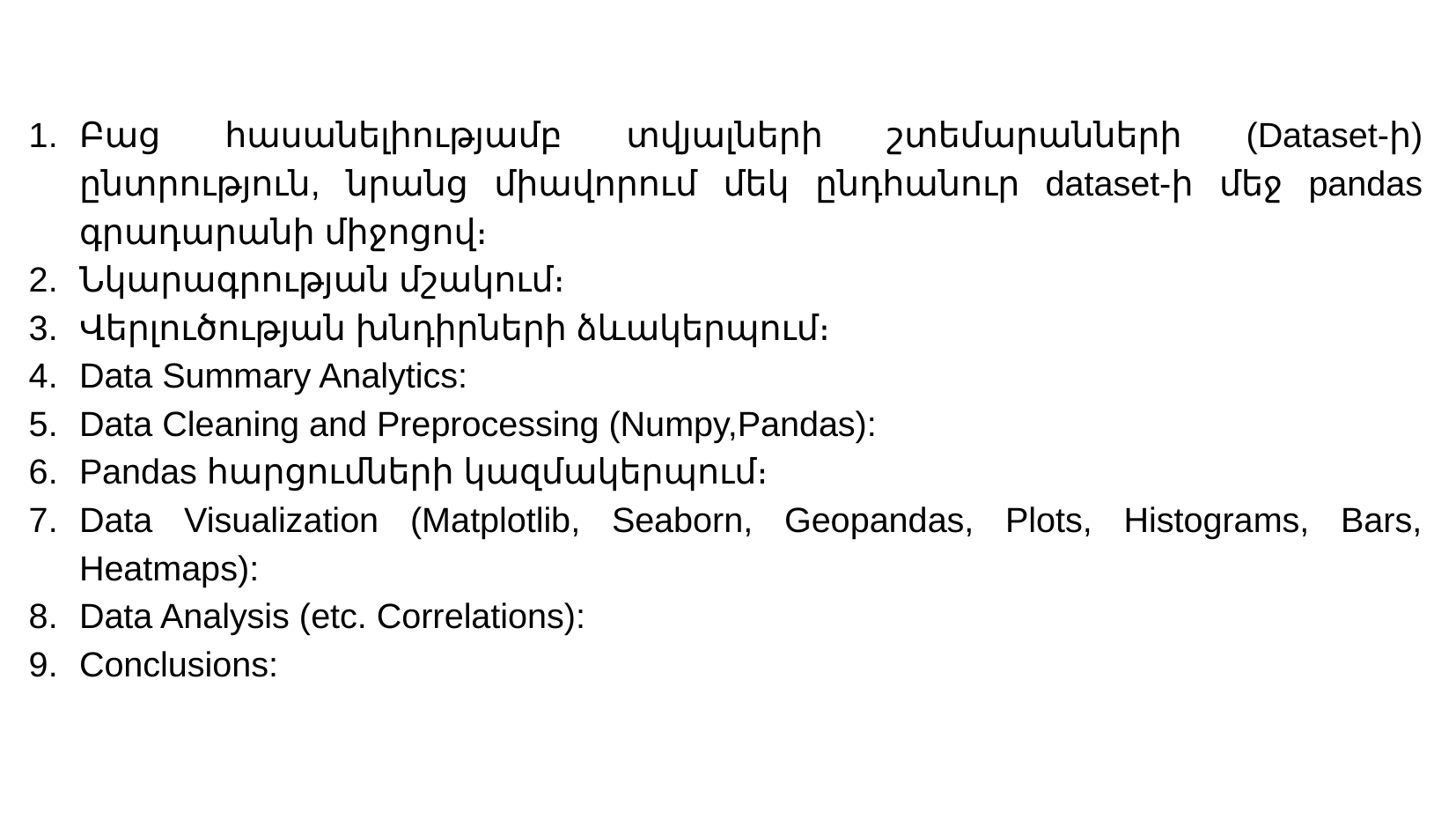

Բաց հասանելիությամբ տվյալների շտեմարանների (Dataset-ի) ընտրություն, նրանց միավորում մեկ ընդհանուր dataset-ի մեջ pandas գրադարանի միջոցով։
Նկարագրության մշակում։
Վերլուծության խնդիրների ձևակերպում։
Data Summary Analytics:
Data Cleaning and Preprocessing (Numpy,Pandas):
Pandas հարցումների կազմակերպում։
Data Visualization (Matplotlib, Seaborn, Geopandas, Plots, Histograms, Bars, Heatmaps):
Data Analysis (etc. Correlations):
Conclusions: